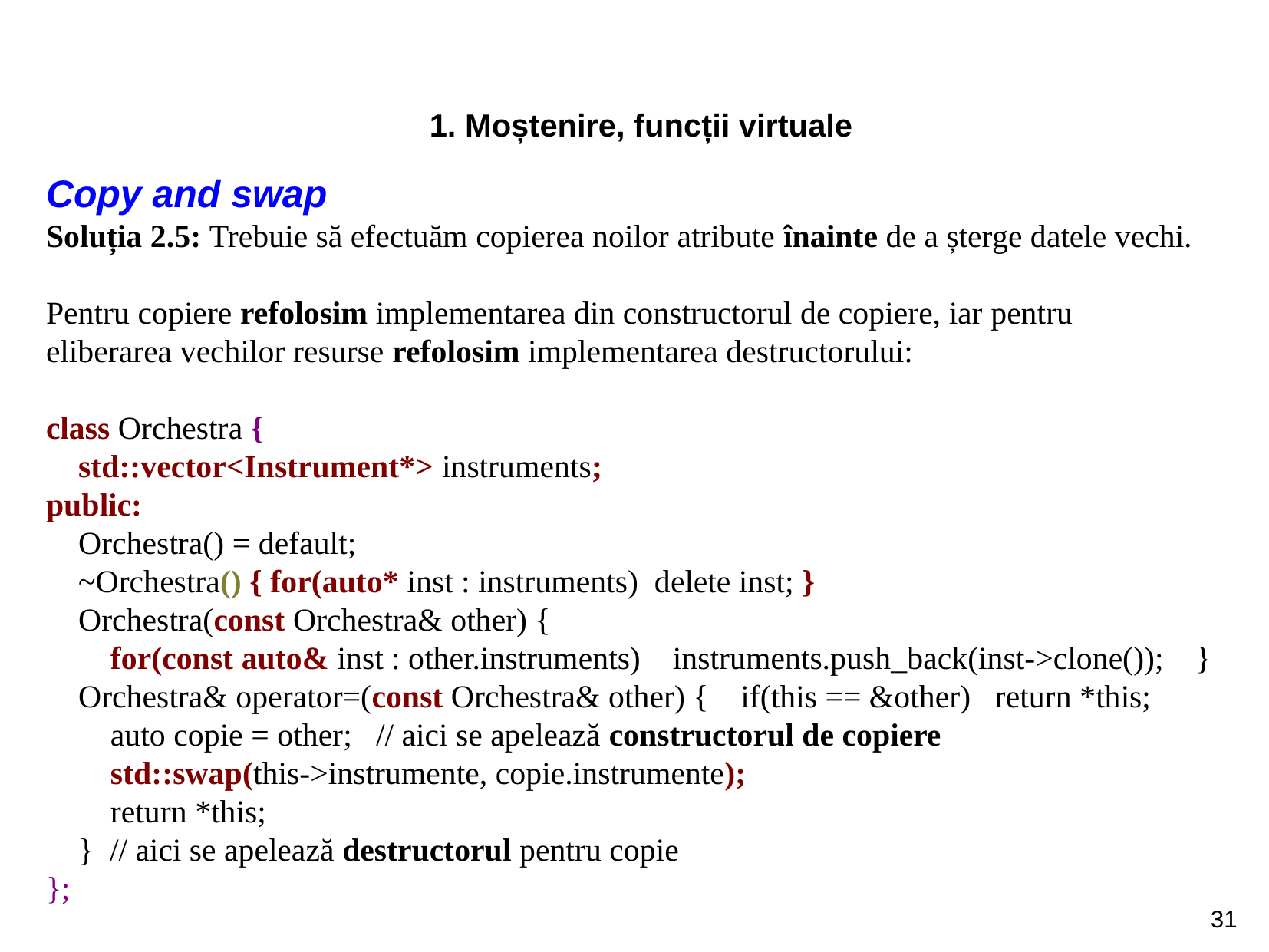

1. Moștenire, funcții virtuale
Copy and swap
Soluția 2.5: Trebuie să efectuăm copierea noilor atribute înainte de a șterge datele vechi.

Pentru copiere refolosim implementarea din constructorul de copiere, iar pentru eliberarea vechilor resurse refolosim implementarea destructorului:

class Orchestra {
    std::vector<Instrument*> instruments;
public:
    Orchestra() = default;
    ~Orchestra() { for(auto* inst : instruments)  delete inst; }
    Orchestra(const Orchestra& other) {
        for(const auto& inst : other.instruments)    instruments.push_back(inst->clone());    }
    Orchestra& operator=(const Orchestra& other) {    if(this == &other)   return *this;
        auto copie = other;   // aici se apelează constructorul de copiere
        std::swap(this->instrumente, copie.instrumente);
        return *this;
    }  // aici se apelează destructorul pentru copie
};

31